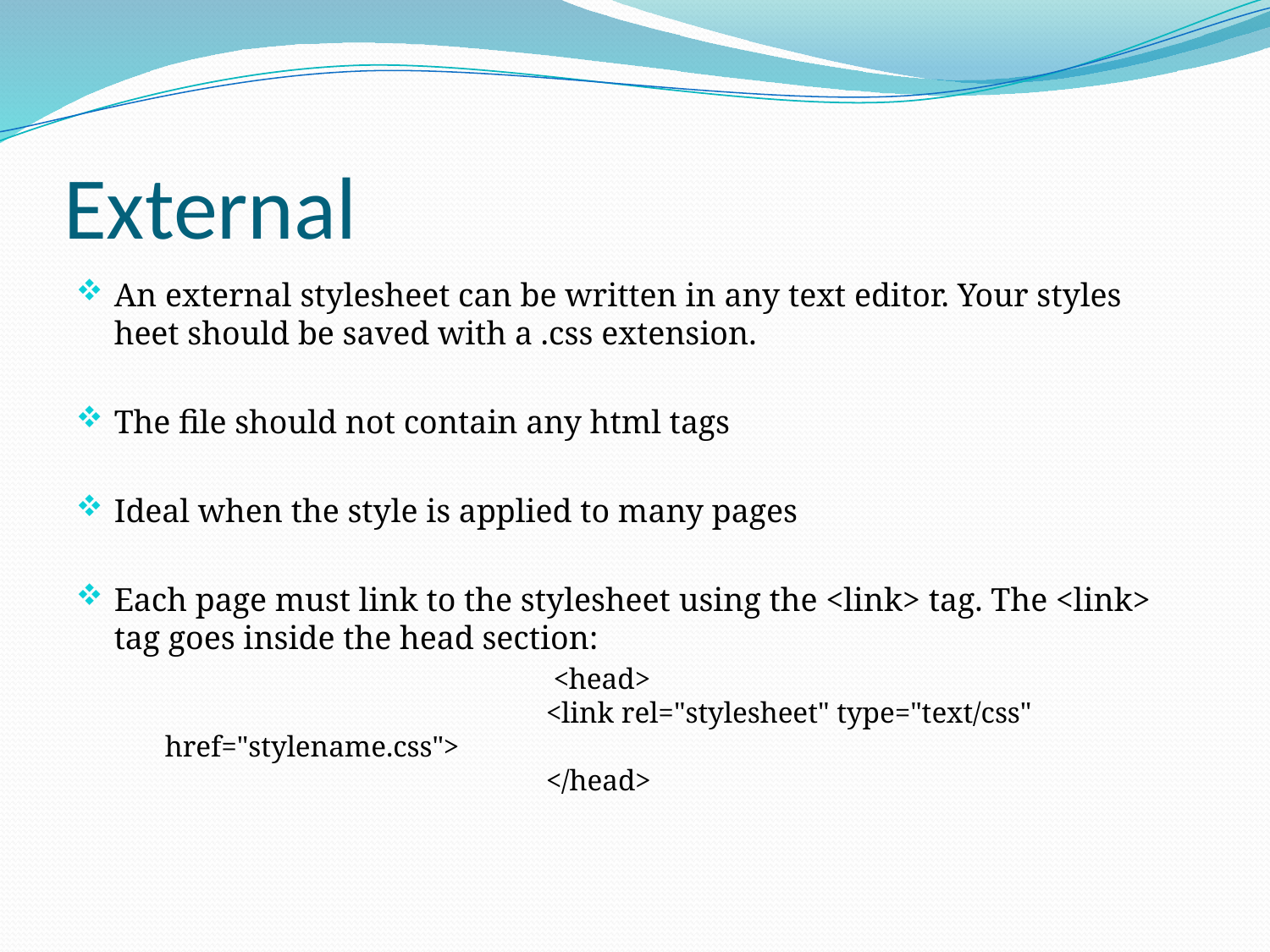

# External
An external stylesheet can be written in any text editor. Your styles heet should be saved with a .css extension.

The file should not contain any html tags

Ideal when the style is applied to many pages

Each page must link to the stylesheet using the <link> tag. The <link> tag goes inside the head section:
    				 <head>
			<link rel="stylesheet" type="text/css" href="stylename.css">
			</head>